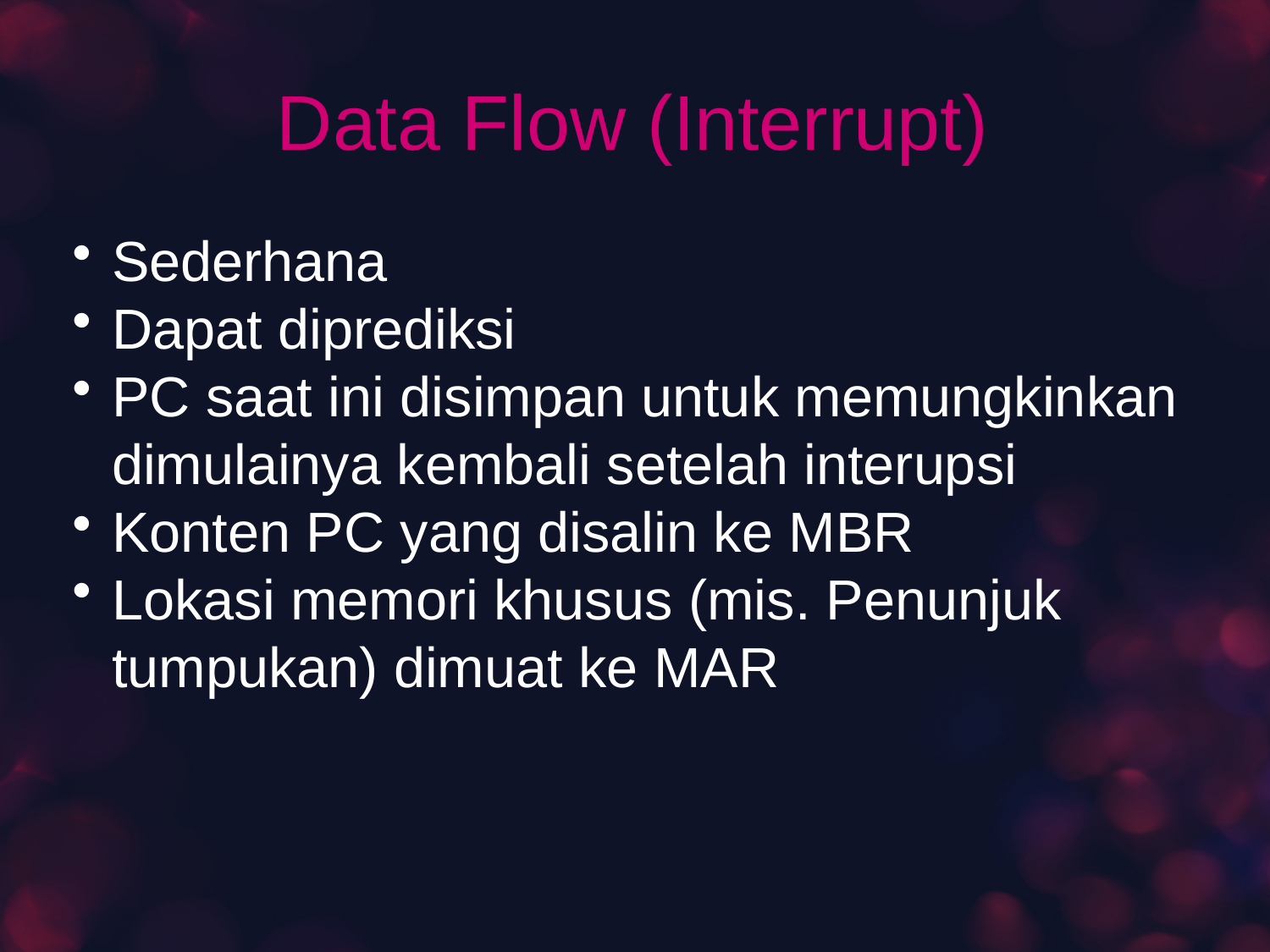

# Data Flow (Interrupt)
Sederhana
Dapat diprediksi
PC saat ini disimpan untuk memungkinkan dimulainya kembali setelah interupsi
Konten PC yang disalin ke MBR
Lokasi memori khusus (mis. Penunjuk tumpukan) dimuat ke MAR